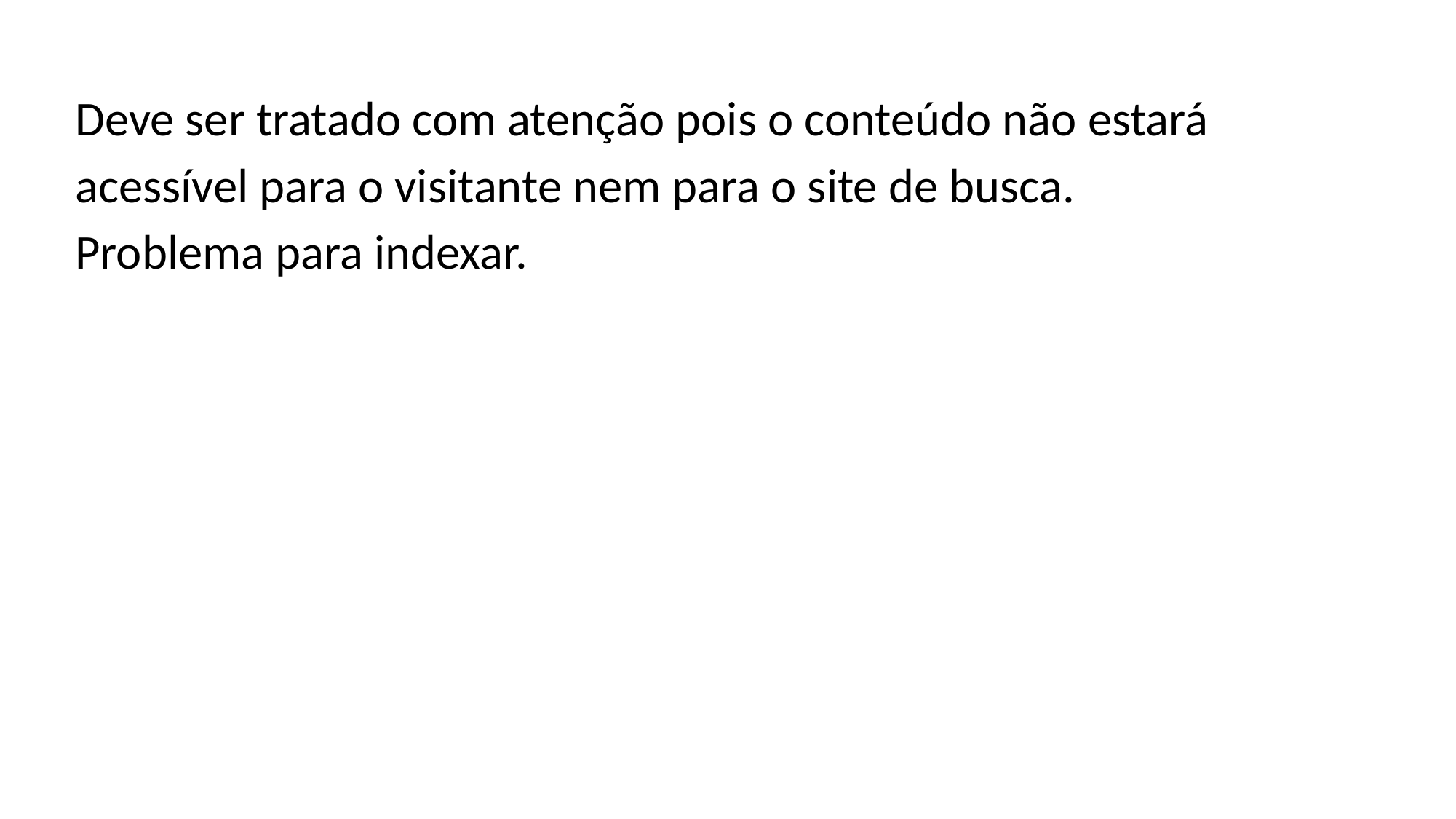

Deve ser tratado com atenção pois o conteúdo não estará acessível para o visitante nem para o site de busca. Problema para indexar.